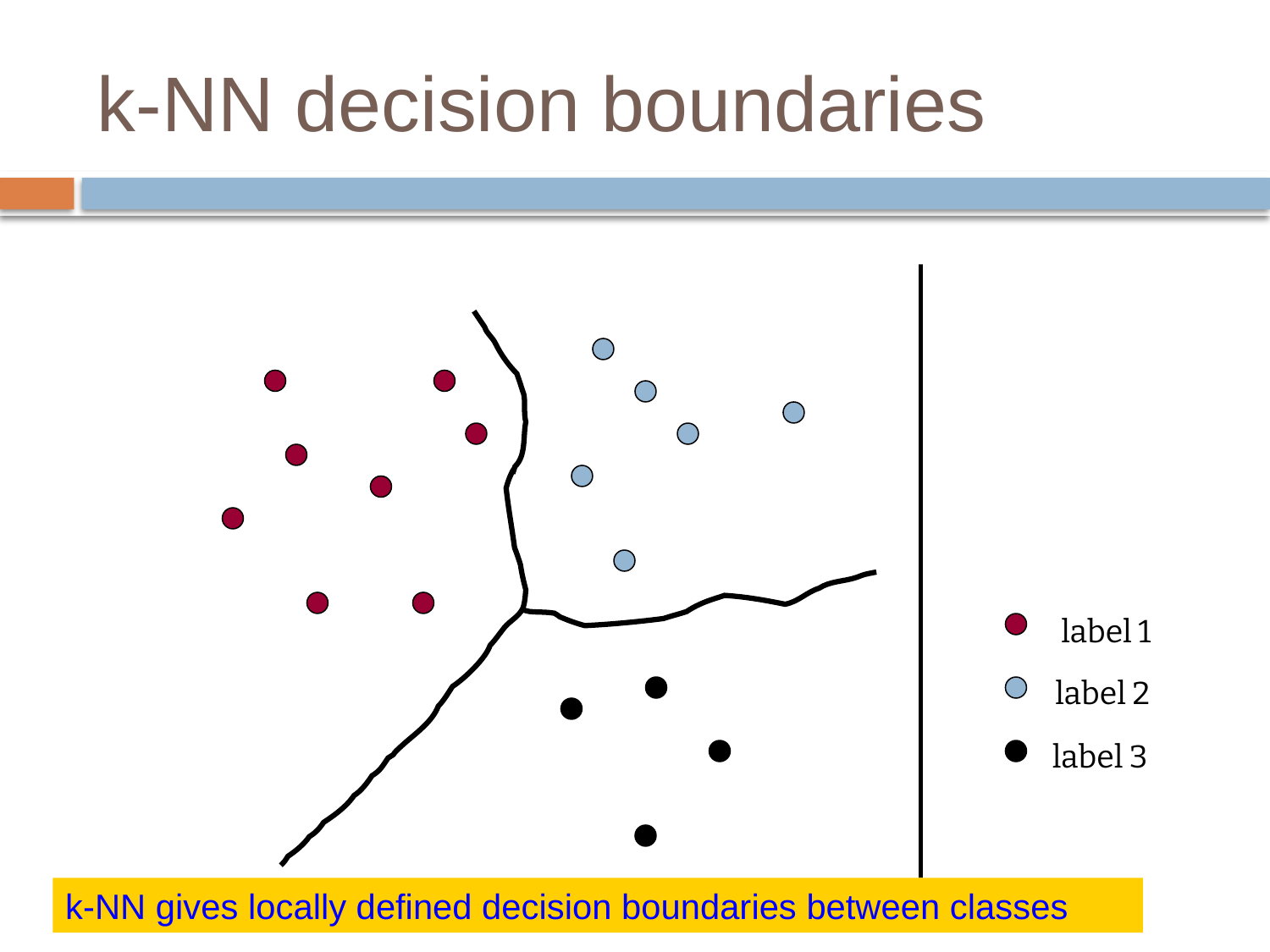

# k-NN decision boundaries

label 1

label 2

label 3

k-NN gives locally defined decision boundaries between classes